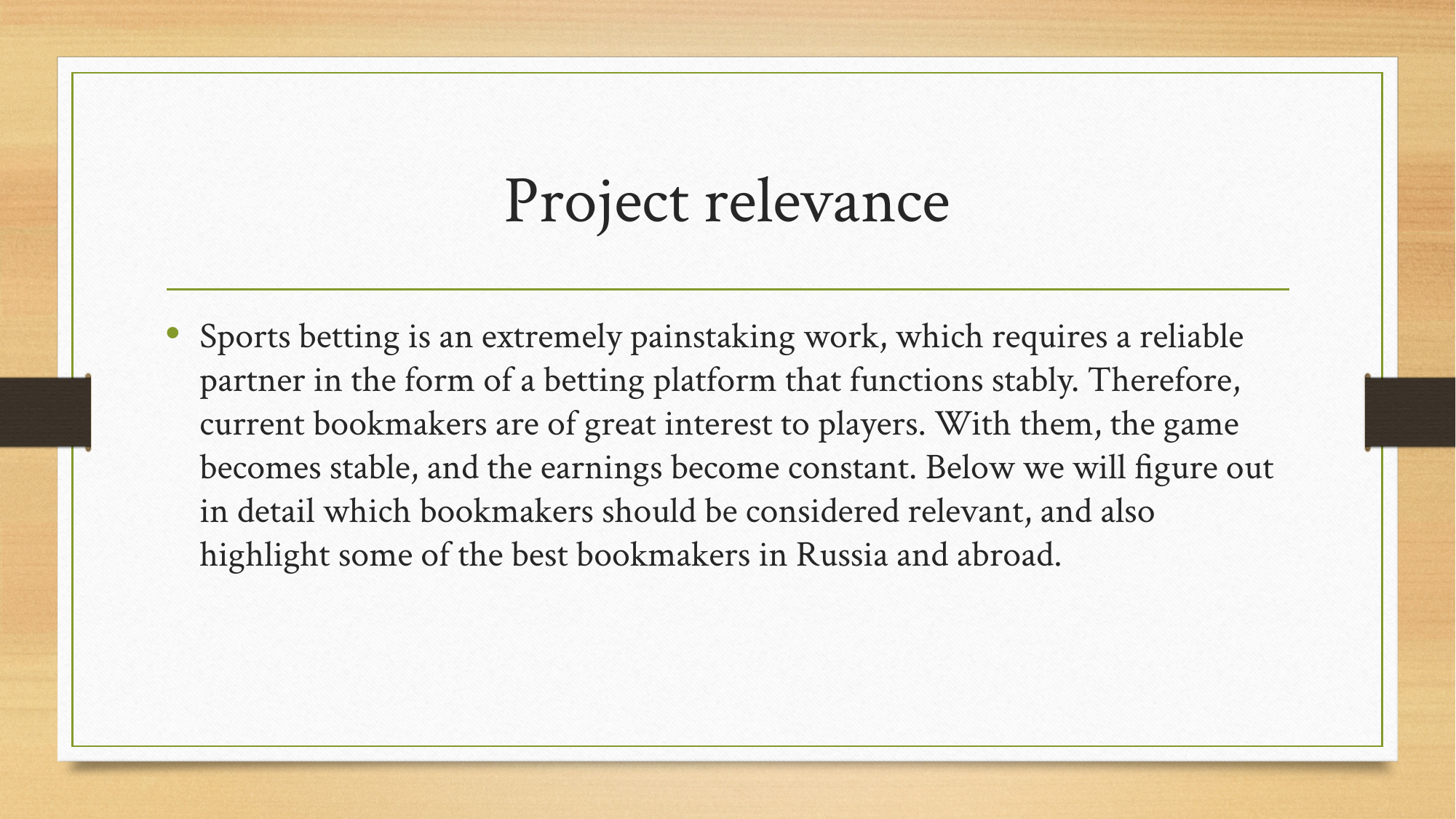

# Project relevance
Sports betting is an extremely painstaking work, which requires a reliable partner in the form of a betting platform that functions stably. Therefore, current bookmakers are of great interest to players. With them, the game becomes stable, and the earnings become constant. Below we will figure out in detail which bookmakers should be considered relevant, and also highlight some of the best bookmakers in Russia and abroad.